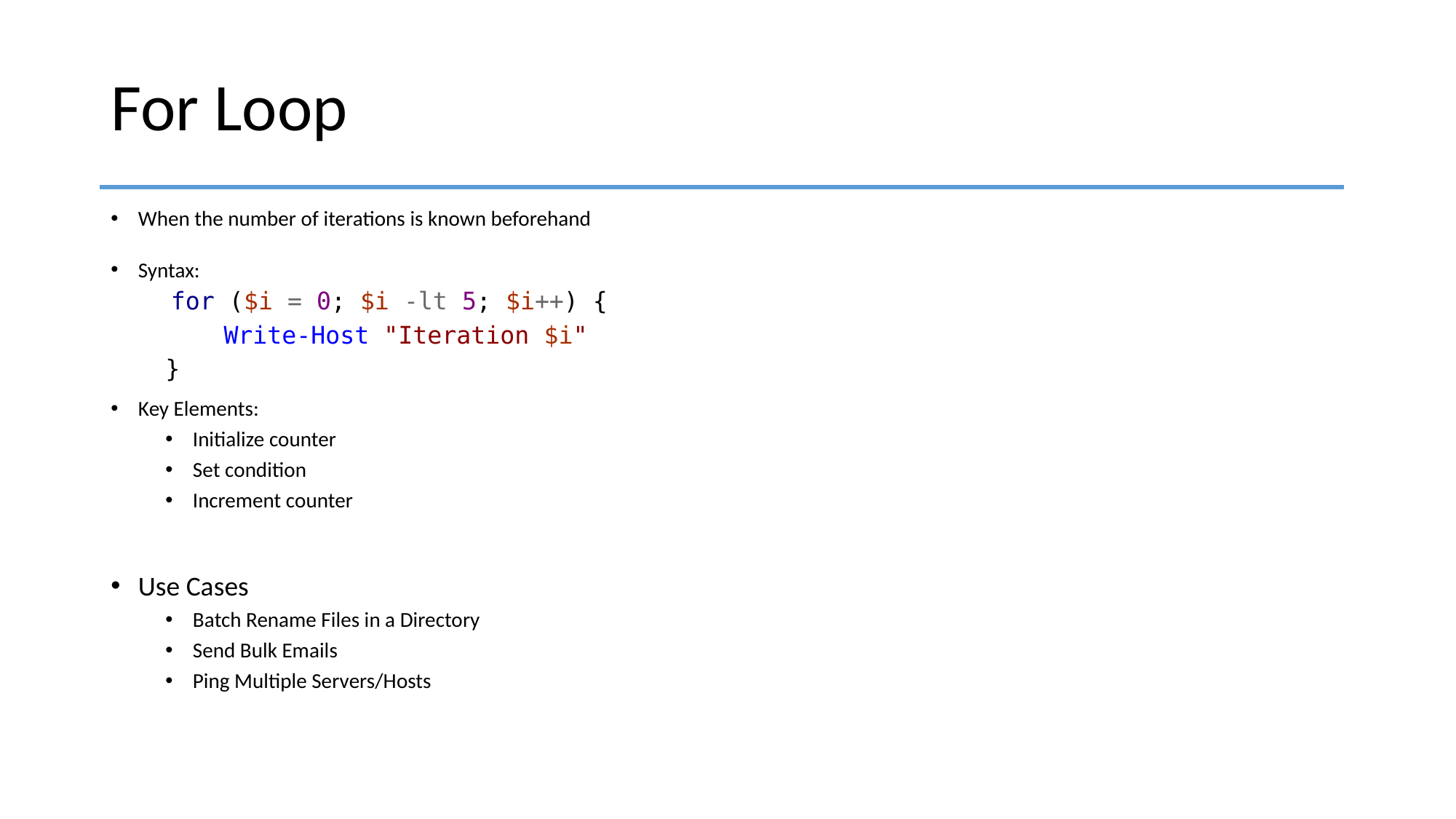

# For Loop
When the number of iterations is known beforehand

Syntax:
 for ($i = 0; $i -lt 5; $i++) {
    Write-Host "Iteration $i"
}
Key Elements:
Initialize counter
Set condition
Increment counter

Use Cases
Batch Rename Files in a Directory
Send Bulk Emails
Ping Multiple Servers/Hosts